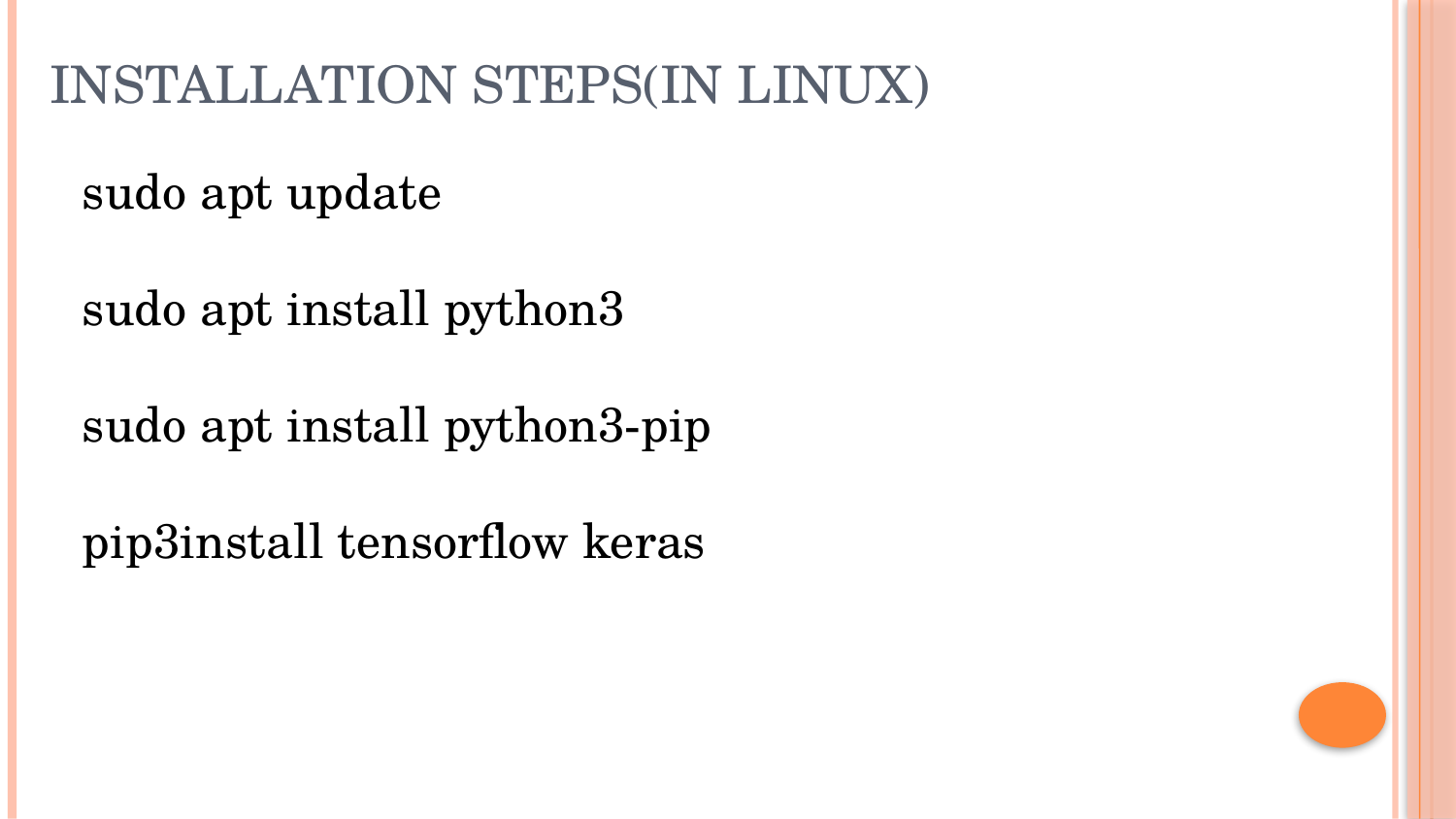

# INSTALLATION STEPS(IN LINUX)
sudo apt update

sudo apt install python3

sudo apt install python3-pip

pip3install tensorflow keras